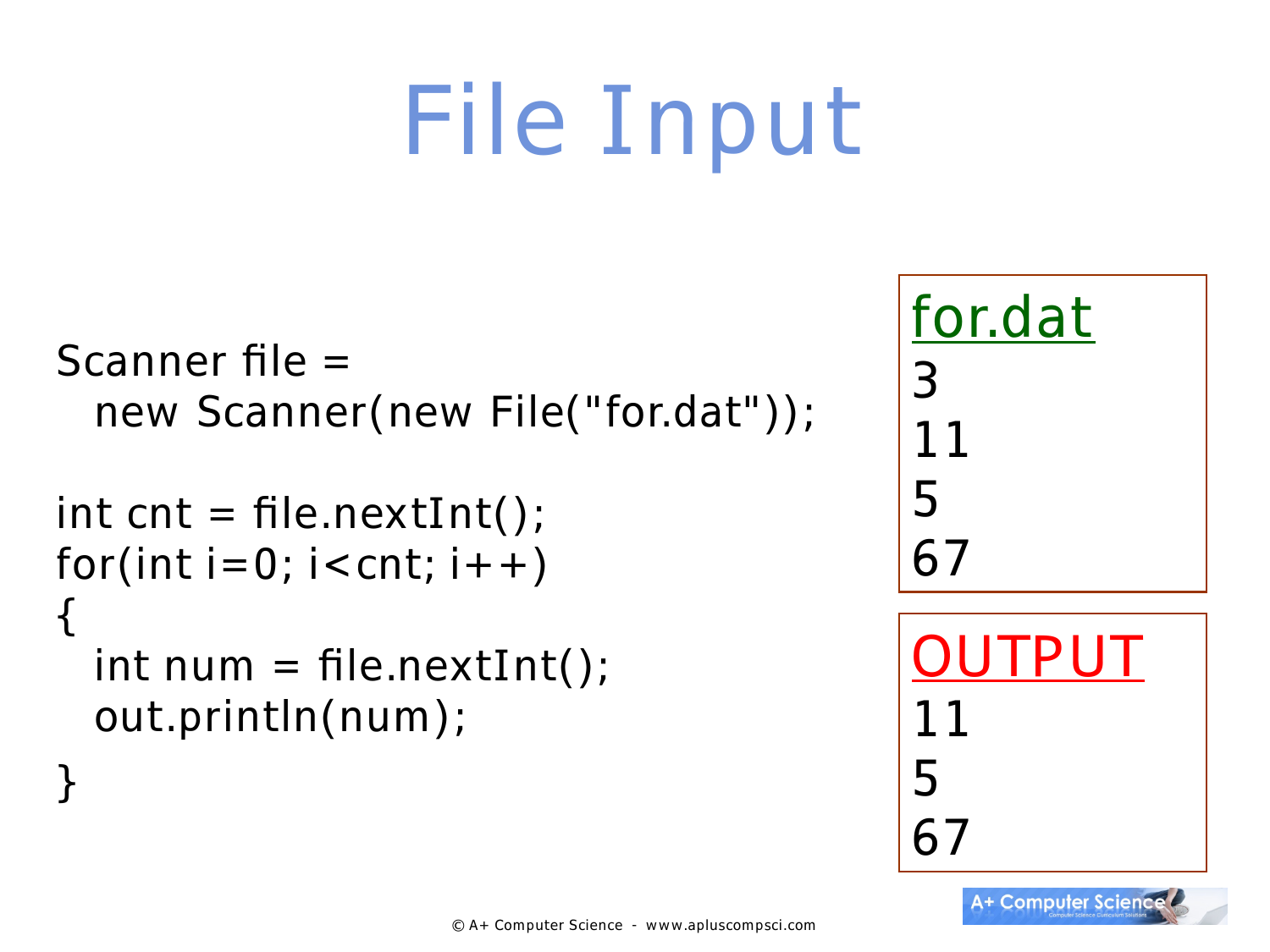

File Input
for.dat
3
11
5
67
Scanner file =
   new Scanner(new File("for.dat"));

int cnt = file.nextInt();
for(int i=0; i<cnt; i++)
{
   int num = file.nextInt();
   out.println(num);
}
OUTPUT
11
5
67

© A+ Computer Science  -  www.apluscompsci.com